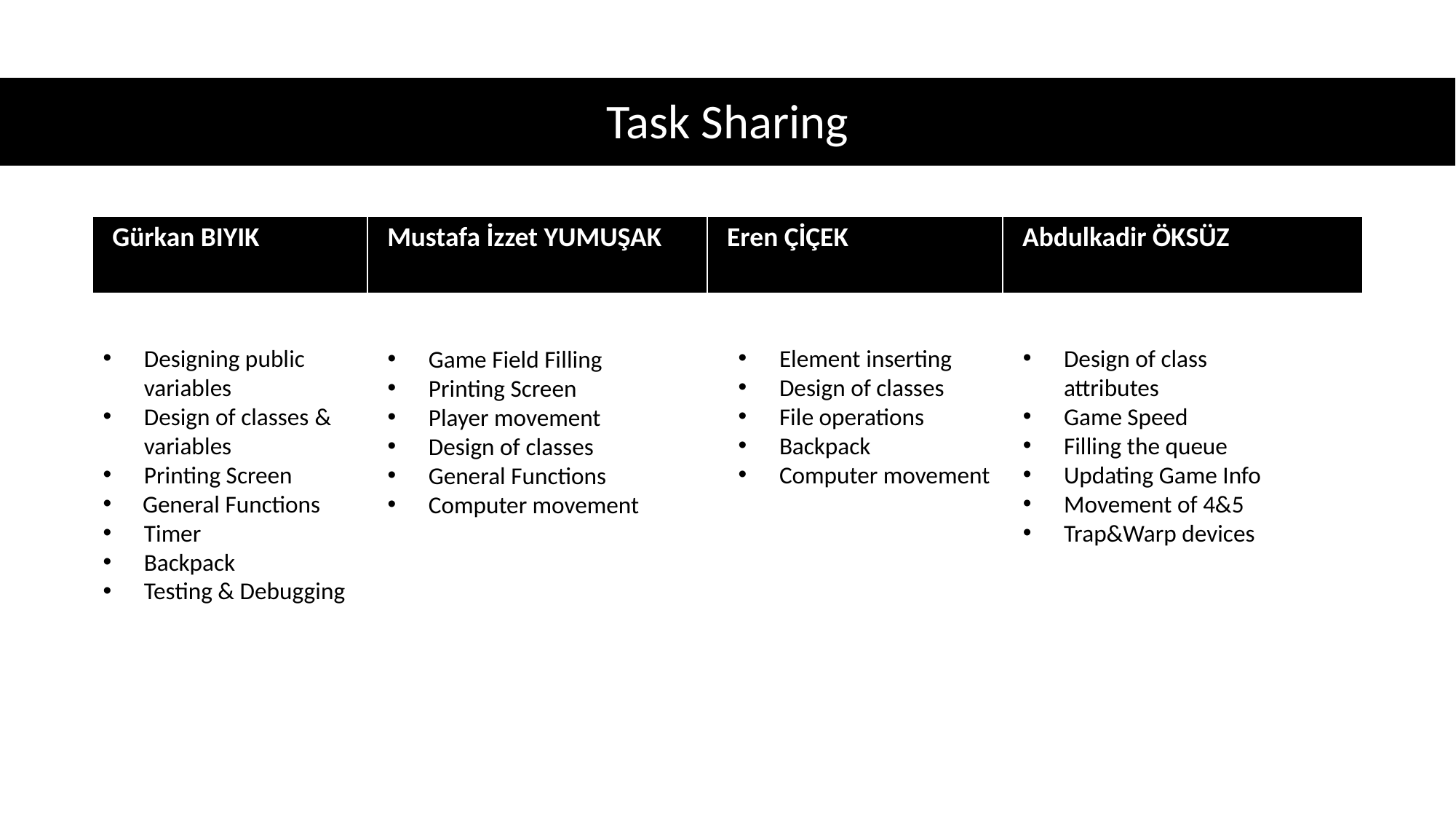

# Task Sharing
| Gürkan BIYIK | Mustafa İzzet YUMUŞAK | Eren ÇİÇEK | Abdulkadir ÖKSÜZ |
| --- | --- | --- | --- |
Designing public variables
Design of classes & variables
Printing Screen
 General Functions
Timer
Backpack
Testing & Debugging
Element inserting
Design of classes
File operations
Backpack
Computer movement
Design of class attributes
Game Speed
Filling the queue
Updating Game Info
Movement of 4&5
Trap&Warp devices
Game Field Filling
Printing Screen
Player movement
Design of classes
General Functions
Computer movement